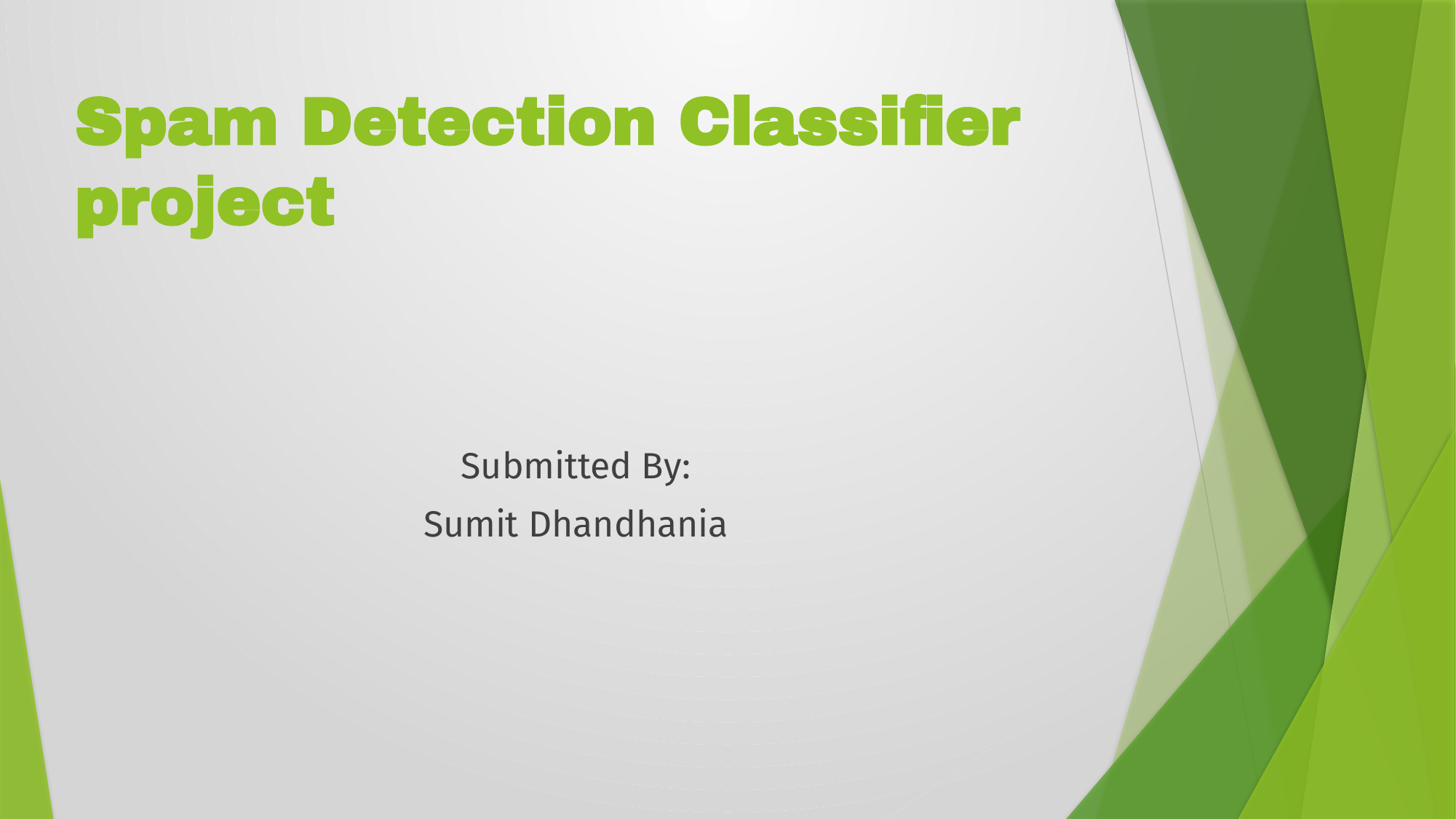

# Spam Detection Classifier project
Submitted By:
Sumit Dhandhania